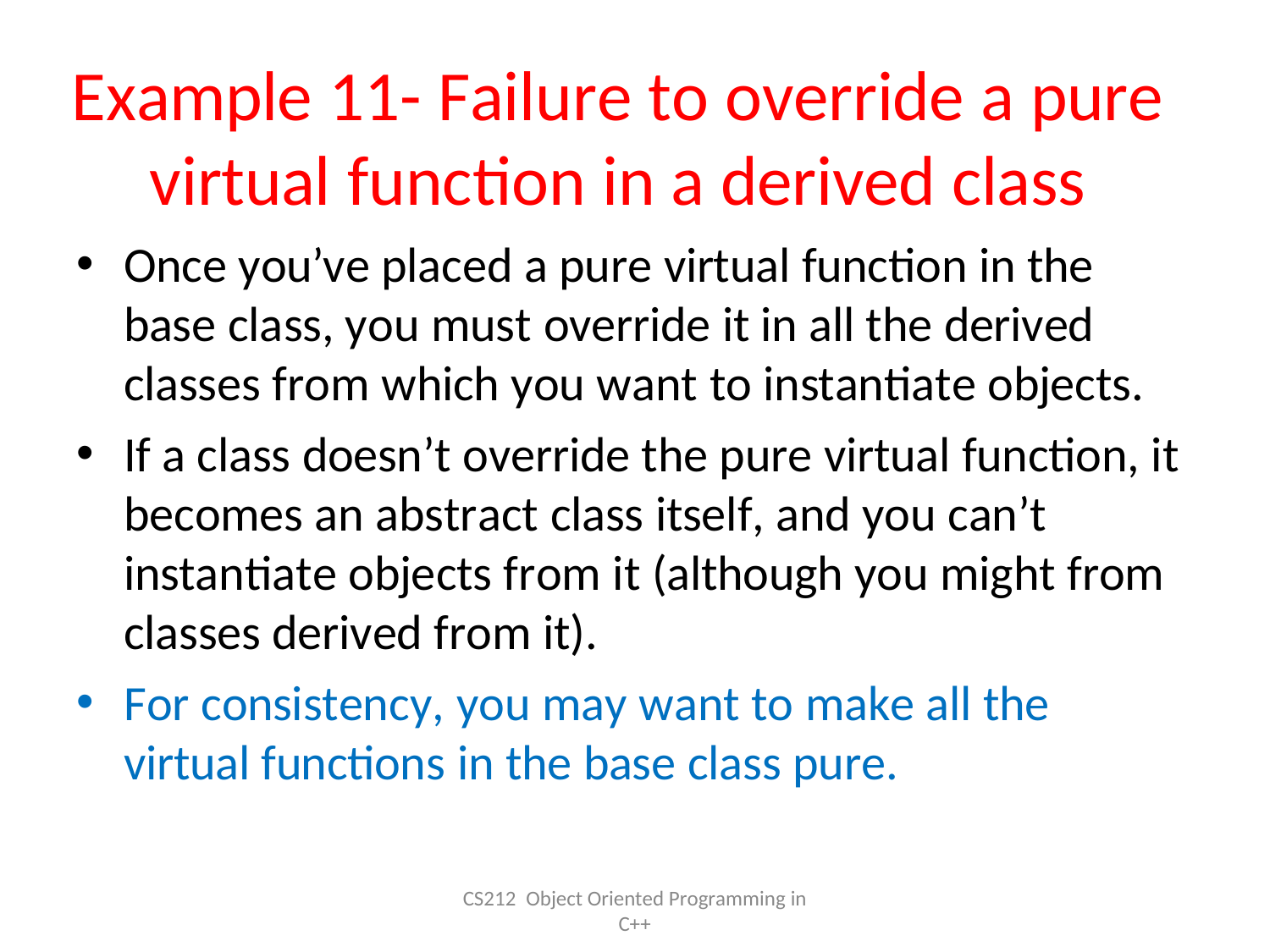

# Example 11- Failure to override a pure virtual function in a derived class
Once you’ve placed a pure virtual function in the base class, you must override it in all the derived classes from which you want to instantiate objects.
If a class doesn’t override the pure virtual function, it becomes an abstract class itself, and you can’t instantiate objects from it (although you might from classes derived from it).
For consistency, you may want to make all the virtual functions in the base class pure.
CS212  Object Oriented Programming in
C++